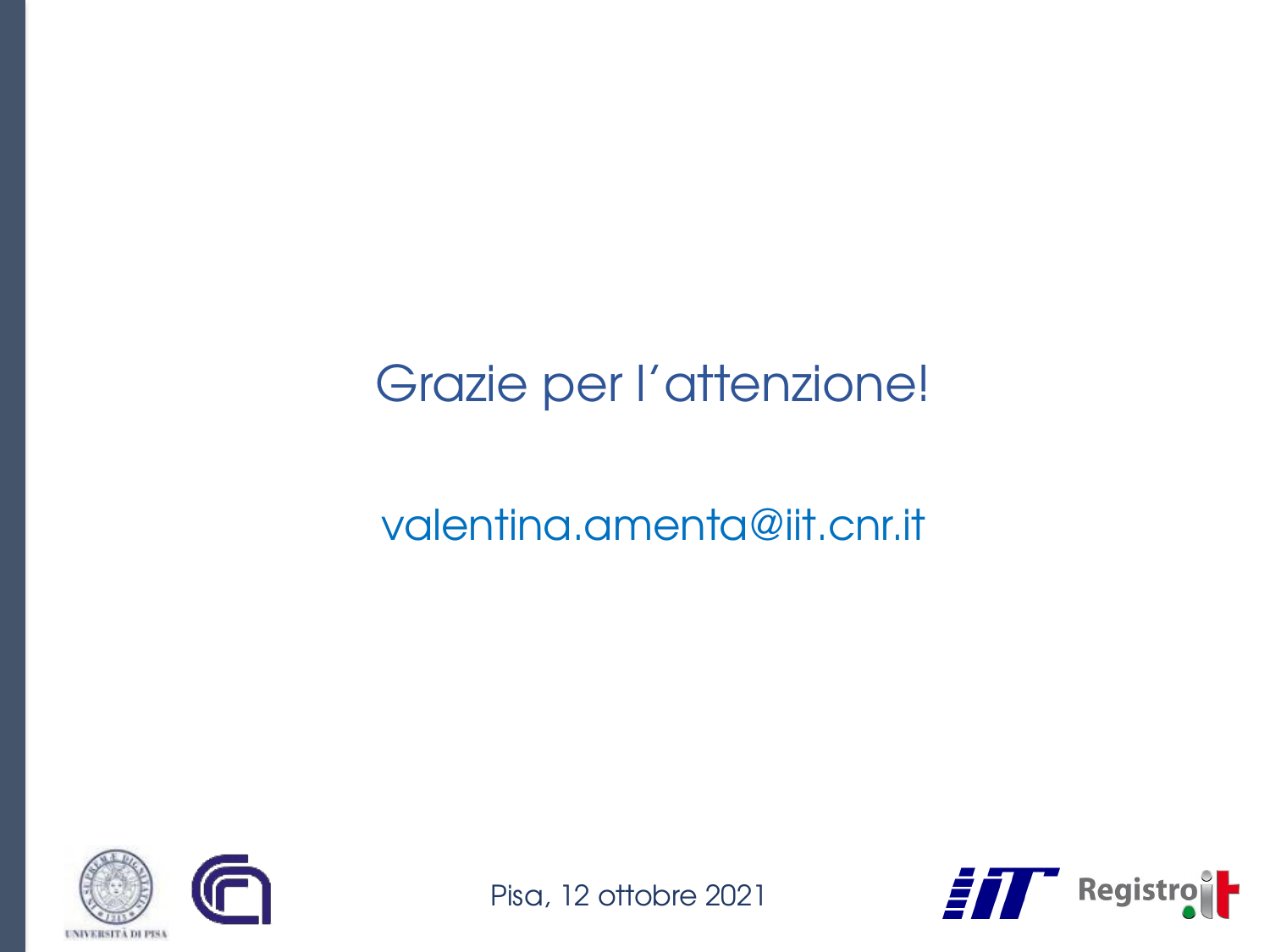

Grazie per l’attenzione!

valentina.amenta@iit.cnr.it
Pisa, 12 ottobre 2021